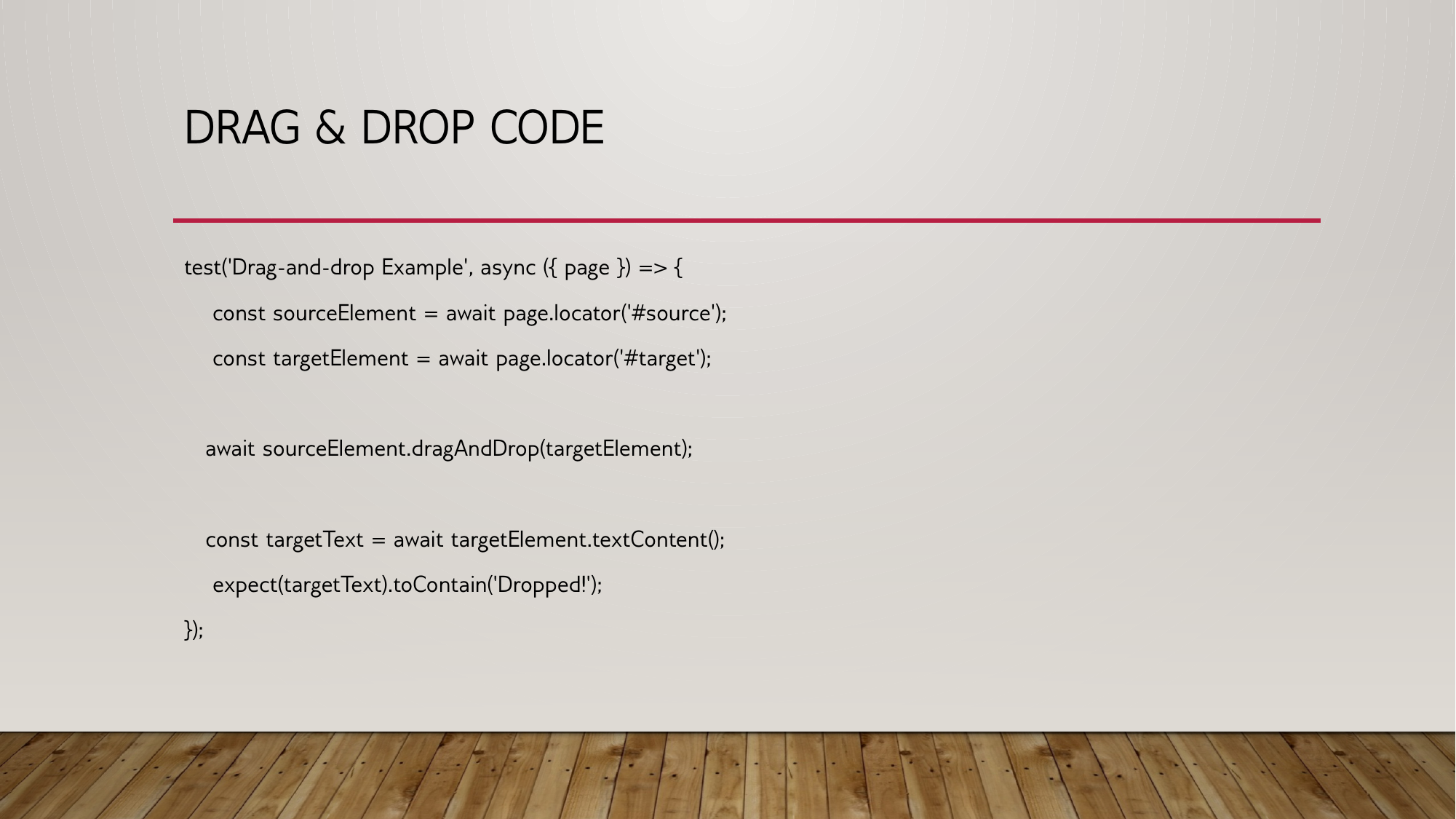

# Drag & Drop code
test('Drag-and-drop Example', async ({ page }) => {
    const sourceElement = await page.locator('#source');
    const targetElement = await page.locator('#target');

   await sourceElement.dragAndDrop(targetElement);

   const targetText = await targetElement.textContent();
    expect(targetText).toContain('Dropped!');
});